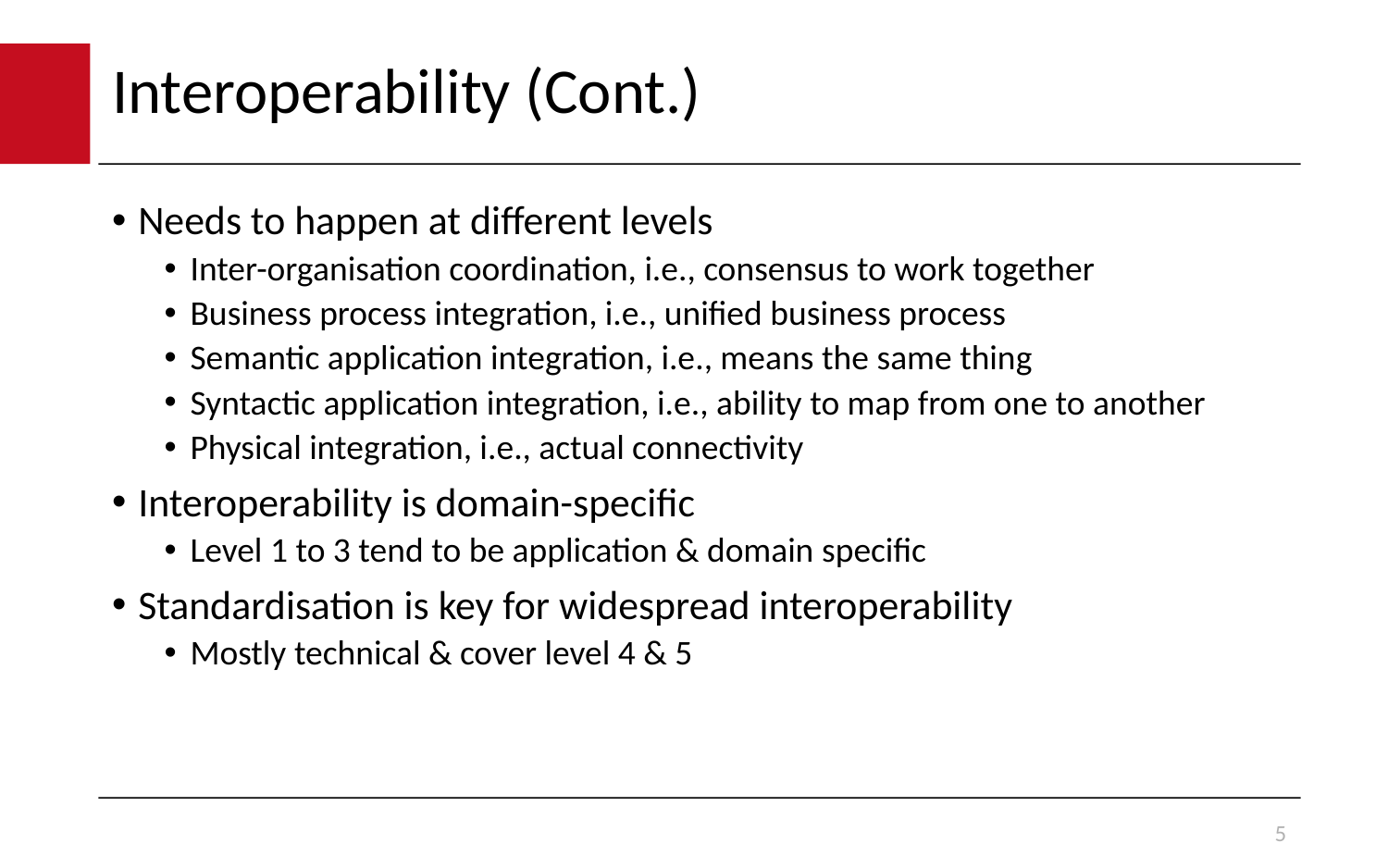

# Interoperability (Cont.)
Needs to happen at different levels
Inter-organisation coordination, i.e., consensus to work together
Business process integration, i.e., unified business process
Semantic application integration, i.e., means the same thing
Syntactic application integration, i.e., ability to map from one to another
Physical integration, i.e., actual connectivity
Interoperability is domain-specific
Level 1 to 3 tend to be application & domain specific
Standardisation is key for widespread interoperability
Mostly technical & cover level 4 & 5

5